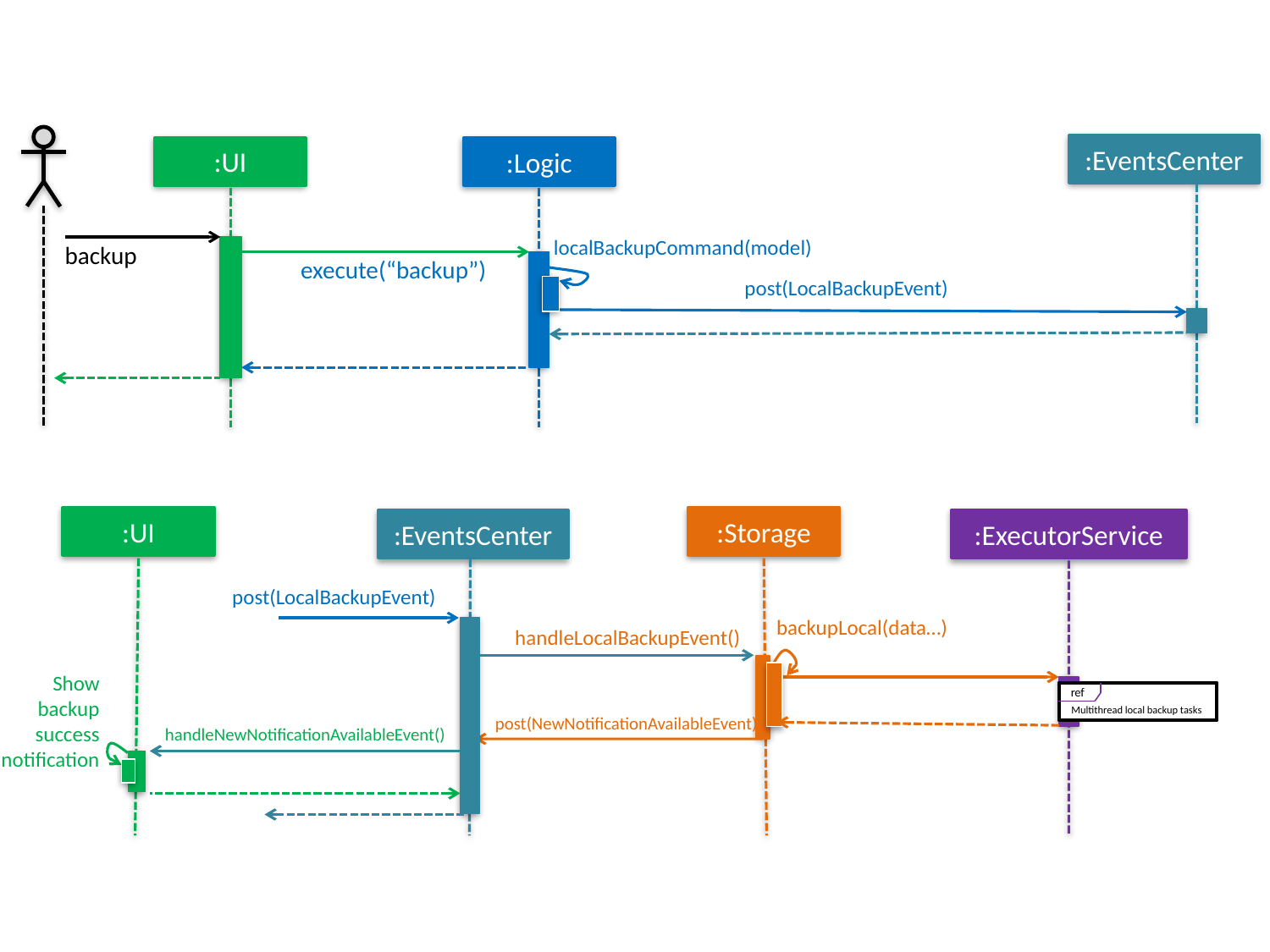

:EventsCenter
:UI
:Logic
localBackupCommand(model)

backup

execute(“backup”)

post(LocalBackupEvent)

:UI
:Storage
:EventsCenter
:ExecutorService
post(LocalBackupEvent)
backupLocal(data…)

handleLocalBackupEvent()

Show backup success notification

ref

Multithread local backup tasks
post(NewNotificationAvailableEvent)
handleNewNotificationAvailableEvent()